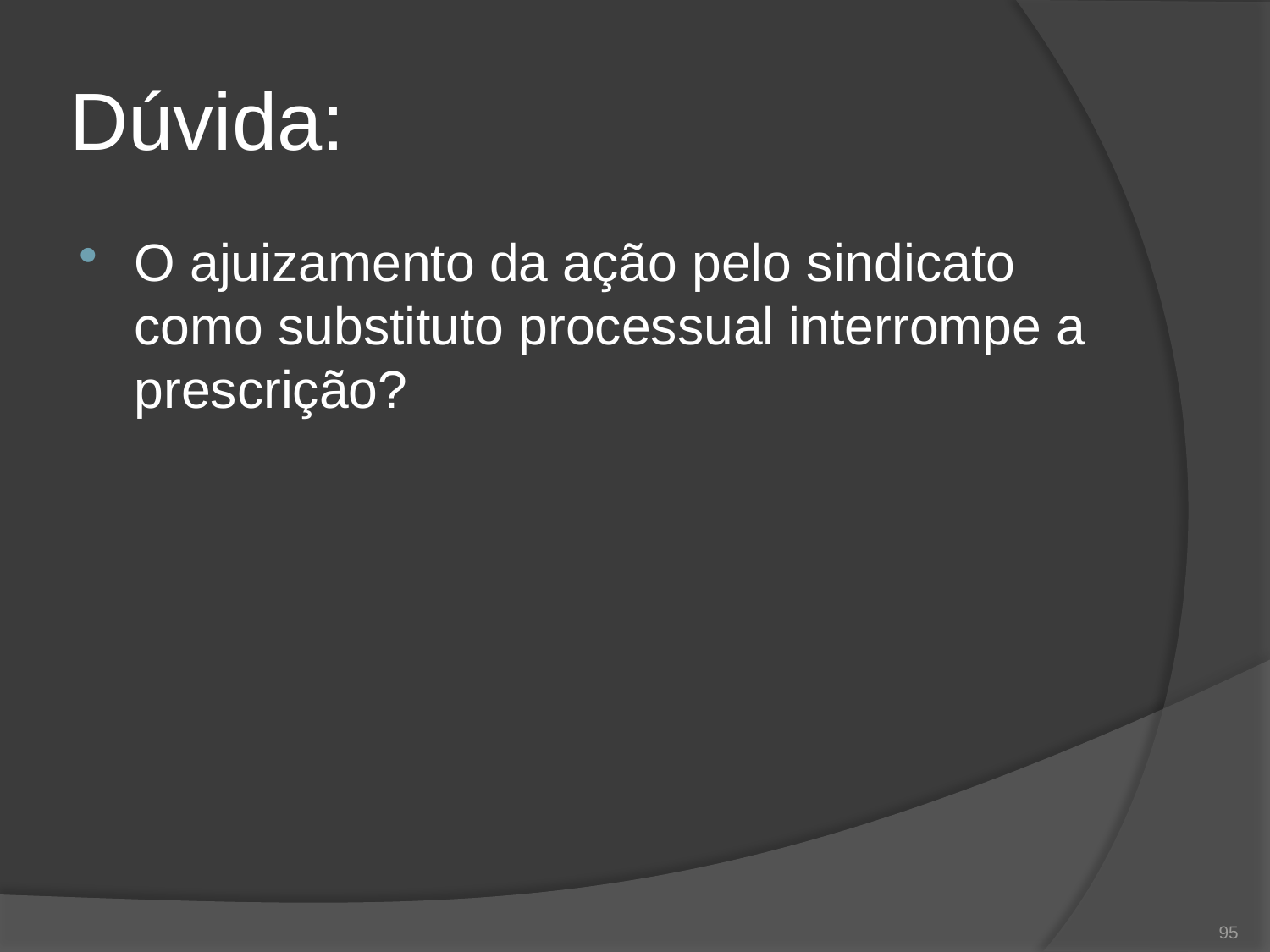

# Dúvida:
O ajuizamento da ação pelo sindicato como substituto processual interrompe a prescrição?
95